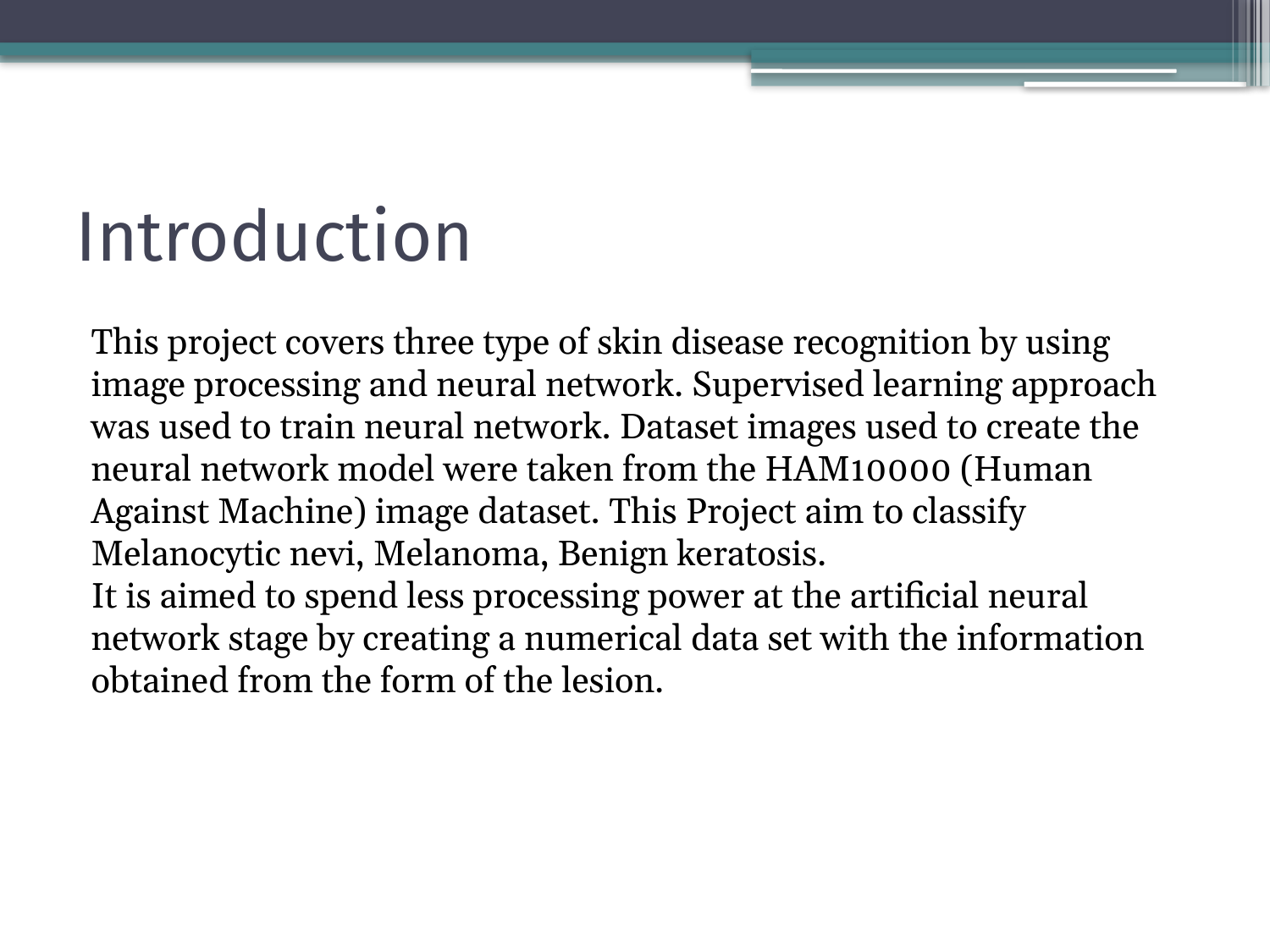

# Introduction
This project covers three type of skin disease recognition by using image processing and neural network. Supervised learning approach  was used to train neural network. Dataset images used to create the neural network model were taken from the HAM10000 (Human Against Machine) image dataset. This Project aim to classify Melanocytic nevi, Melanoma, Benign keratosis.
It is aimed to spend less processing power at the artificial neural network stage by creating a numerical data set with the information obtained from the form of the lesion.